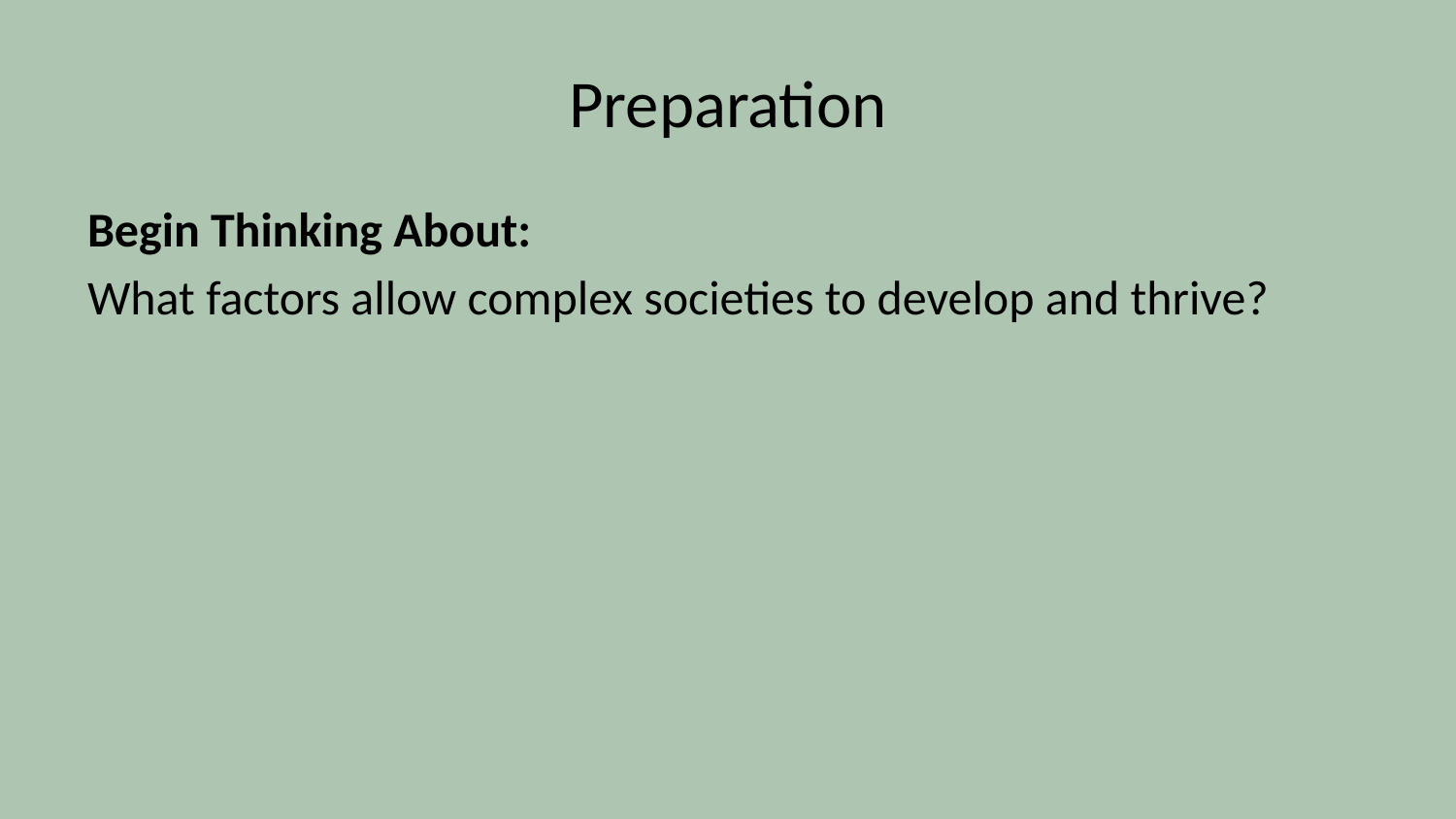

# Preparation
Begin Thinking About:
What factors allow complex societies to develop and thrive?